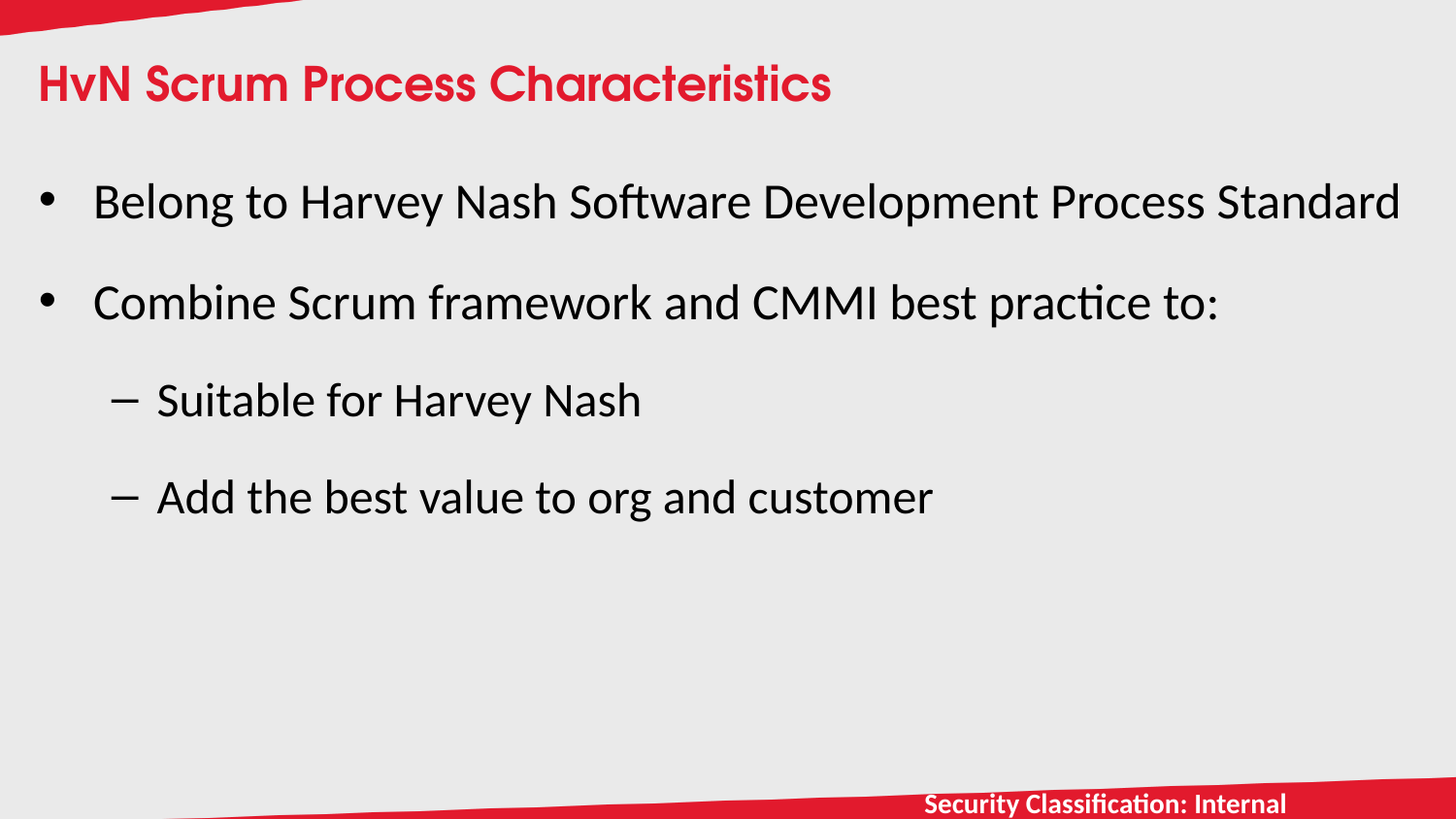

# HvN Scrum Process Characteristics
Belong to Harvey Nash Software Development Process Standard
Combine Scrum framework and CMMI best practice to:
Suitable for Harvey Nash
Add the best value to org and customer